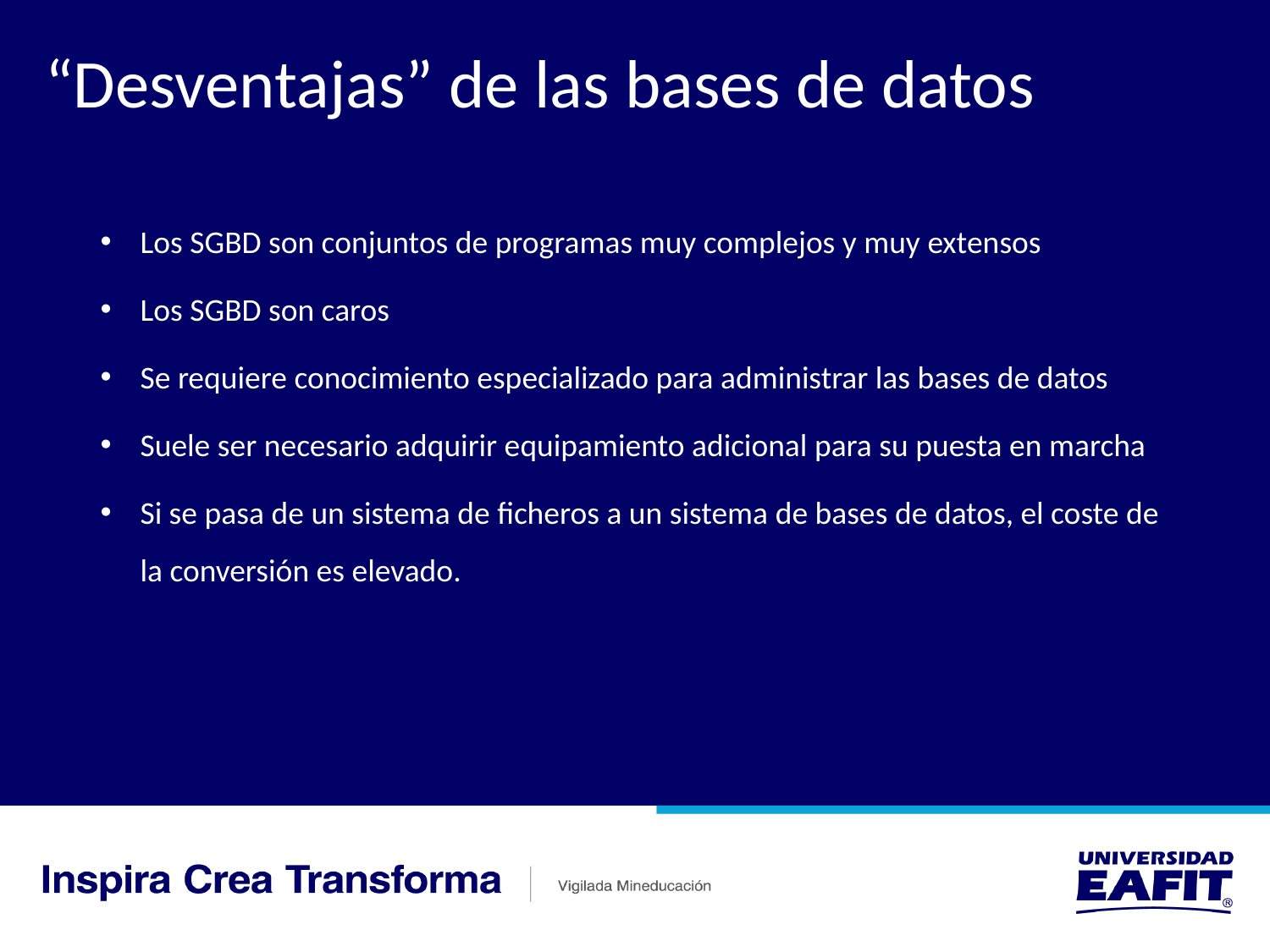

# “Desventajas” de las bases de datos
Los SGBD son conjuntos de programas muy complejos y muy extensos
Los SGBD son caros
Se requiere conocimiento especializado para administrar las bases de datos
Suele ser necesario adquirir equipamiento adicional para su puesta en marcha
Si se pasa de un sistema de ficheros a un sistema de bases de datos, el coste de la conversión es elevado.